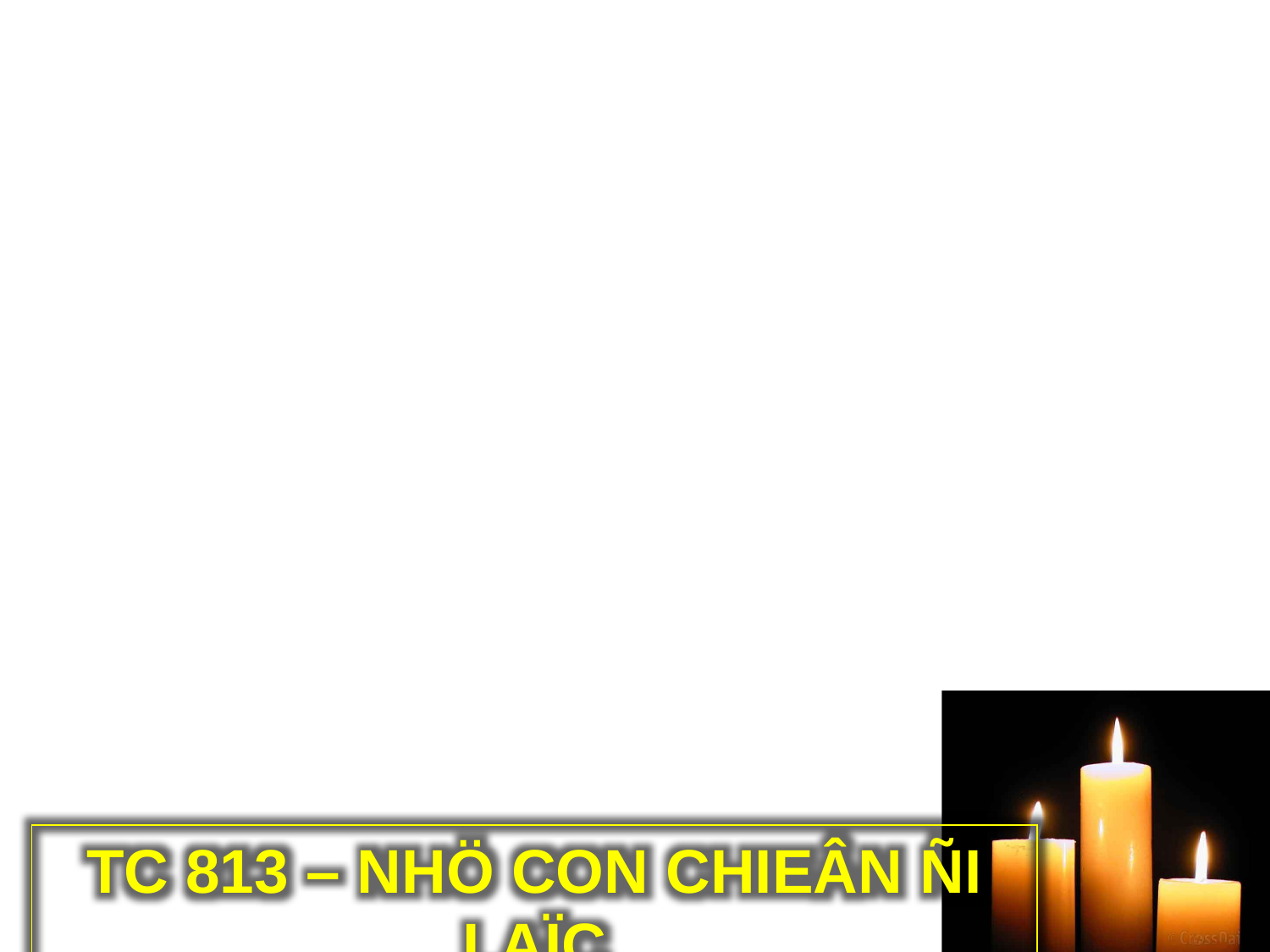

Ñem ñöùa con
xa laïc nhaø Cha
trôû veà.
TC 813 – NHÖ CON CHIEÂN ÑI LAÏC